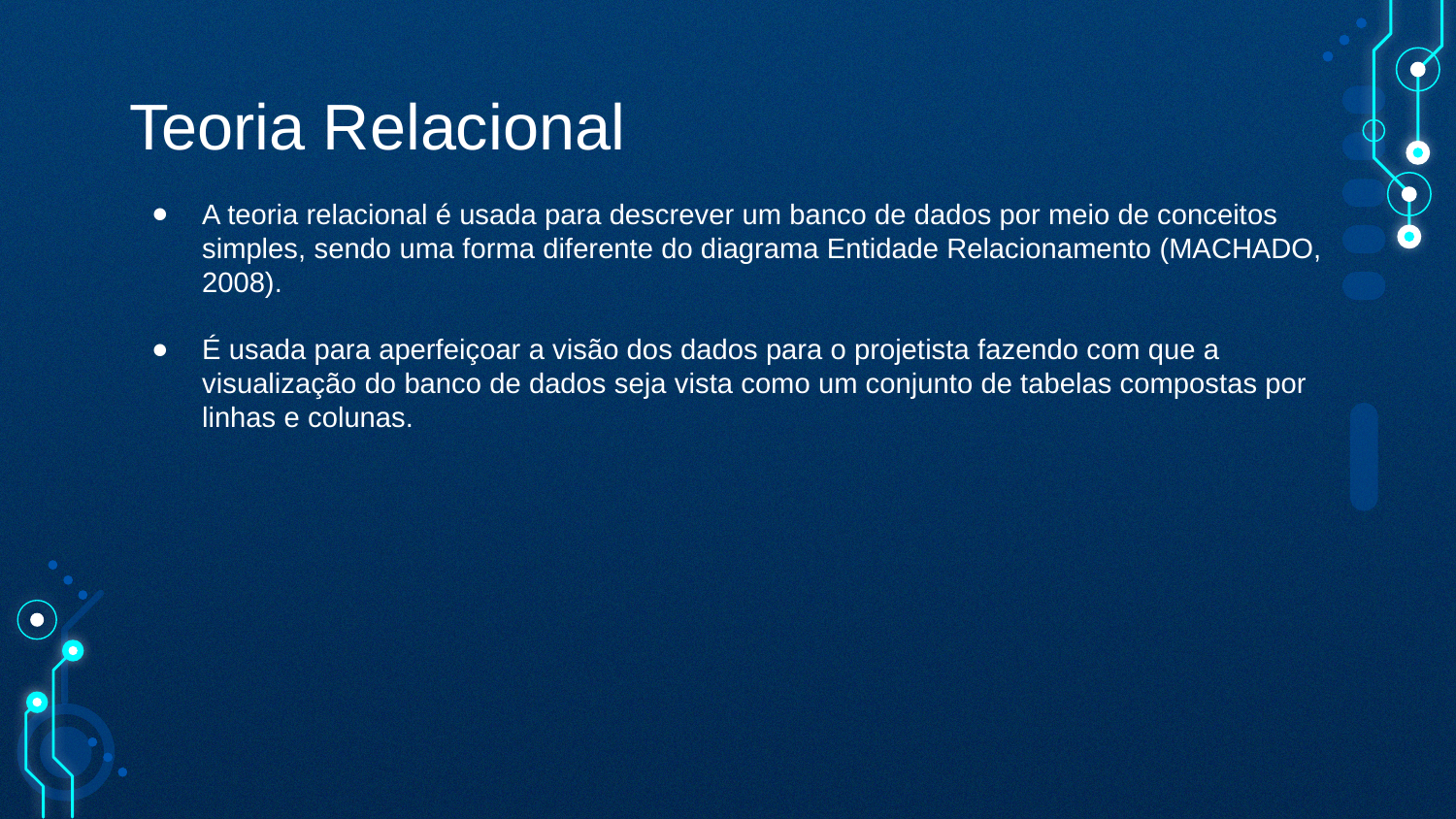

# Teoria Relacional
A teoria relacional é usada para descrever um banco de dados por meio de conceitos simples, sendo uma forma diferente do diagrama Entidade Relacionamento (MACHADO, 2008).

É usada para aperfeiçoar a visão dos dados para o projetista fazendo com que a visualização do banco de dados seja vista como um conjunto de tabelas compostas por linhas e colunas.